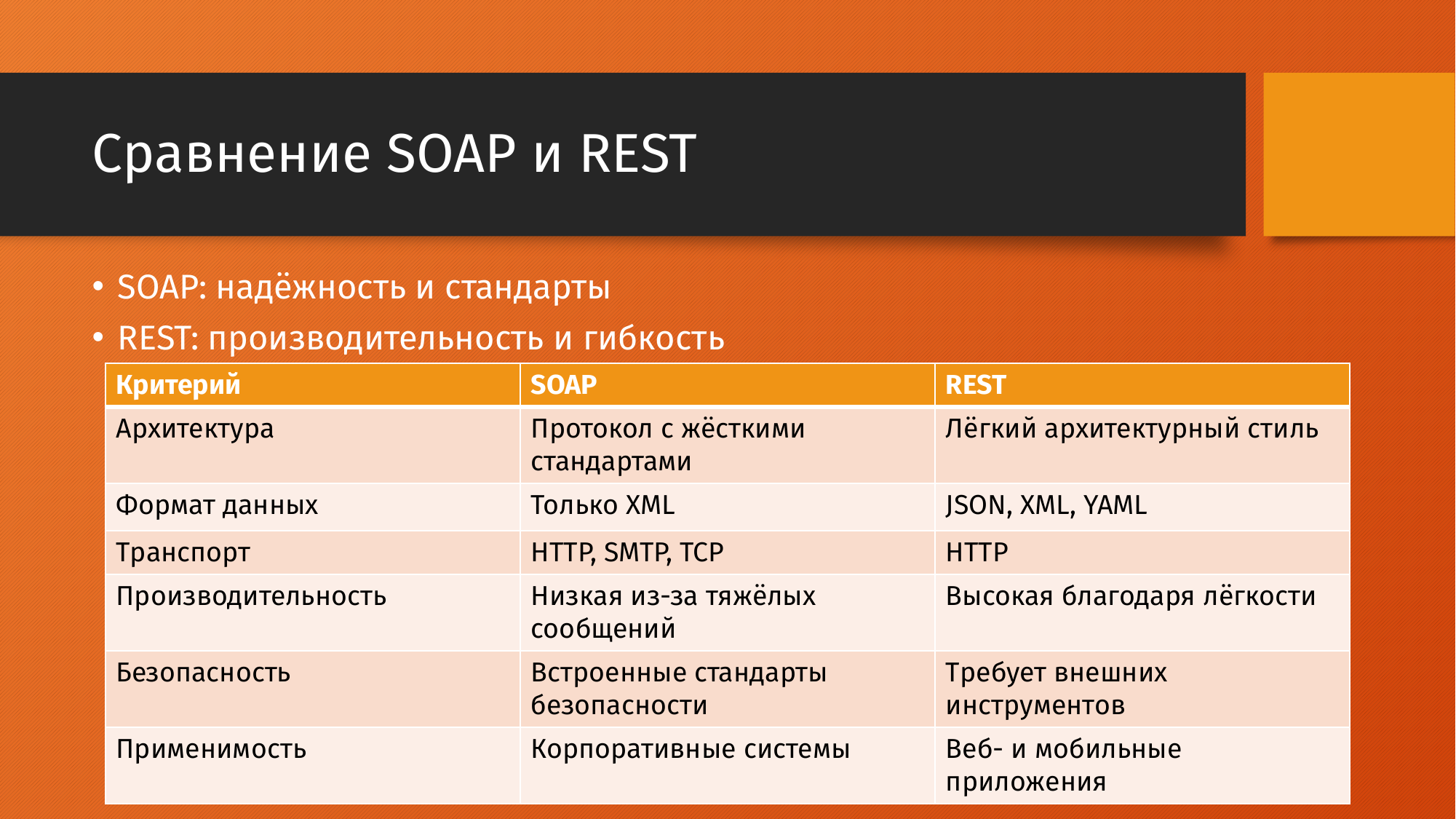

# Сравнение SOAP и REST
SOAP: надёжность и стандарты
REST: производительность и гибкость
| Критерий | SOAP | REST |
| --- | --- | --- |
| Архитектура | Протокол с жёсткими стандартами | Лёгкий архитектурный стиль |
| Формат данных | Только XML | JSON, XML, YAML |
| Транспорт | HTTP, SMTP, TCP | HTTP |
| Производительность | Низкая из-за тяжёлых сообщений | Высокая благодаря лёгкости |
| Безопасность | Встроенные стандарты безопасности | Требует внешних инструментов |
| Применимость | Корпоративные системы | Веб- и мобильные приложения |